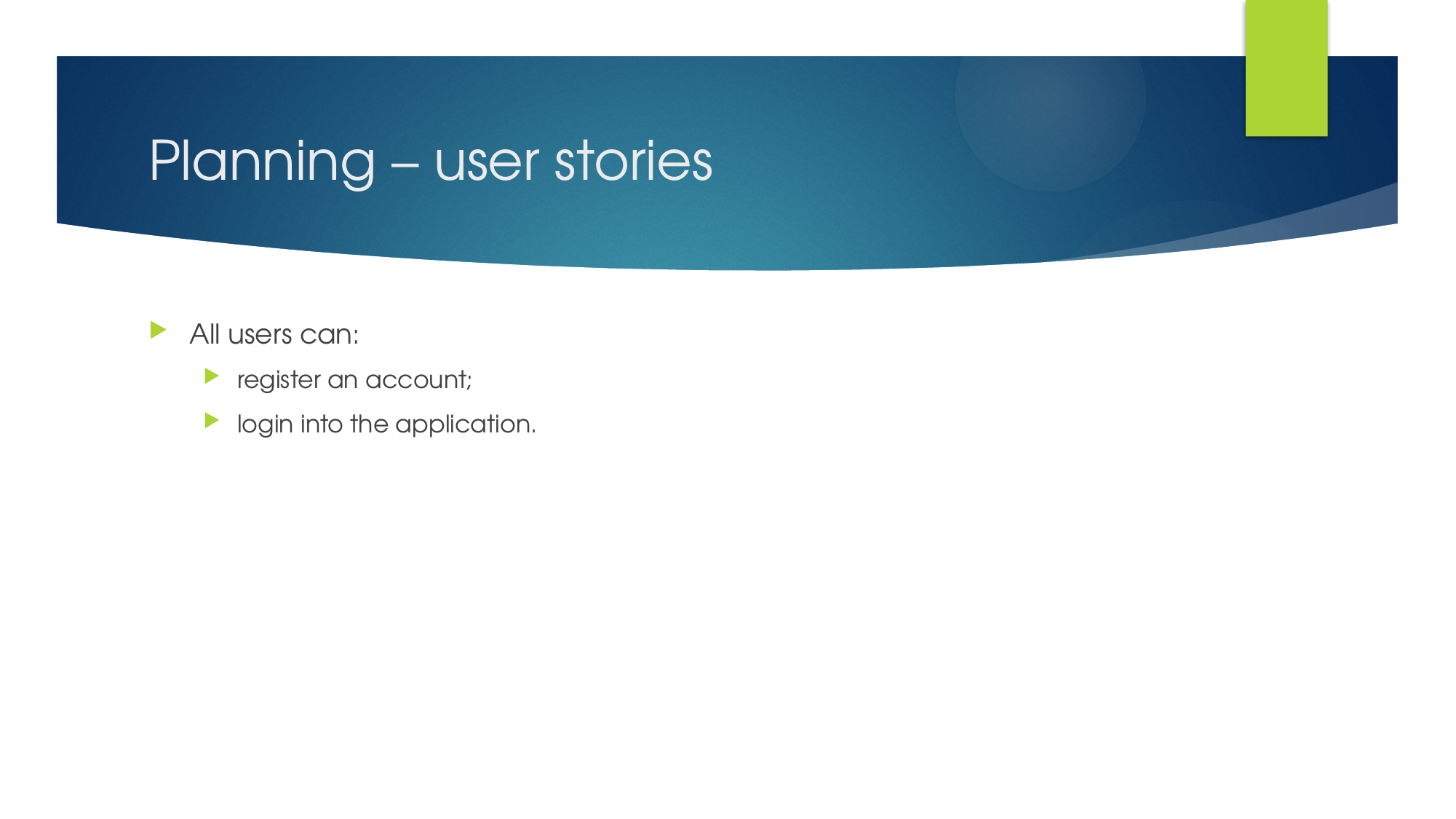

# Planning – user stories
All users can:
register an account;
login into the application.